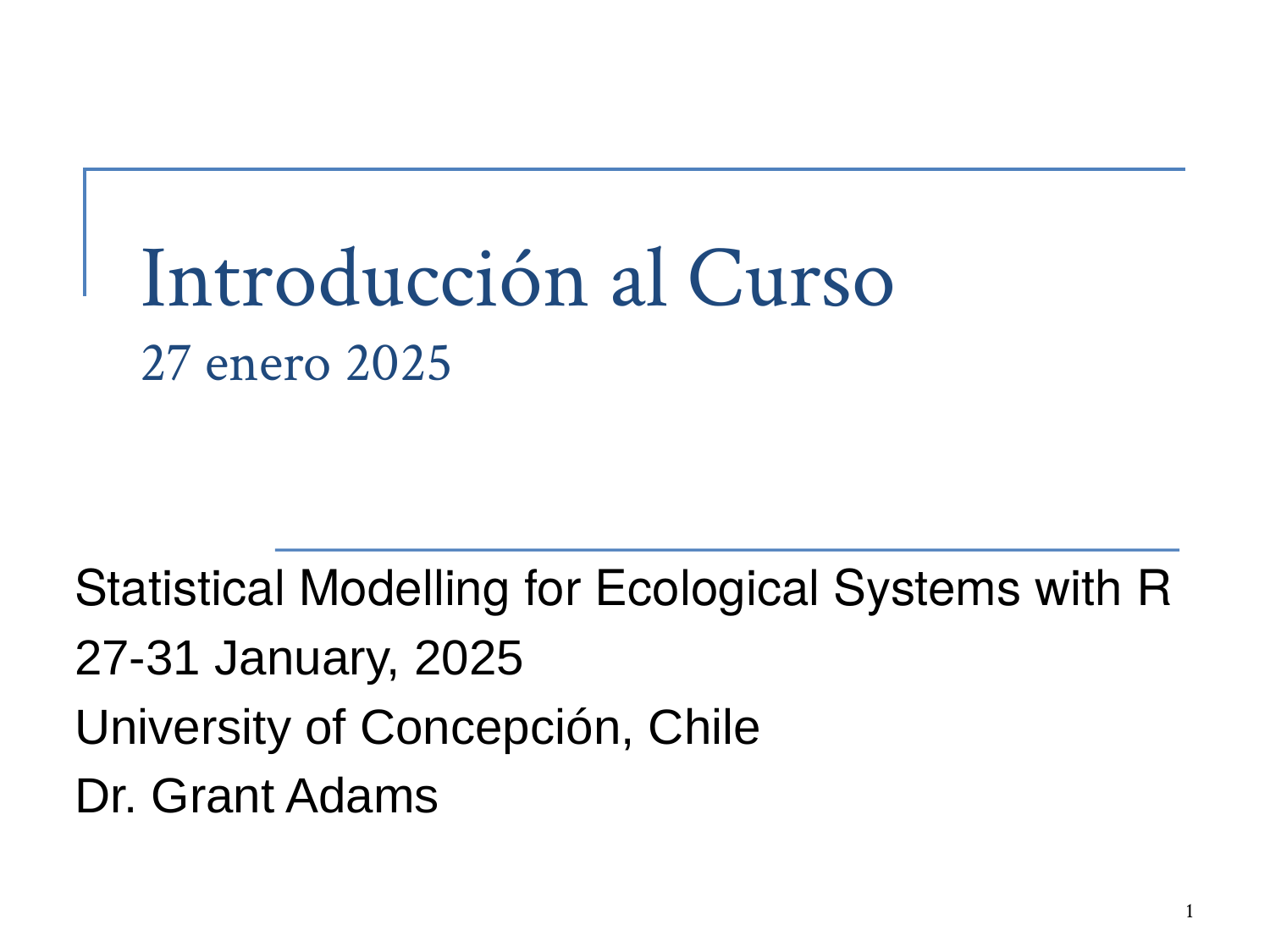

# Introducción al Curso 27 enero 2025
Statistical Modelling for Ecological Systems with R
27-31 January, 2025
University of Concepción, Chile
Dr. Grant Adams
1